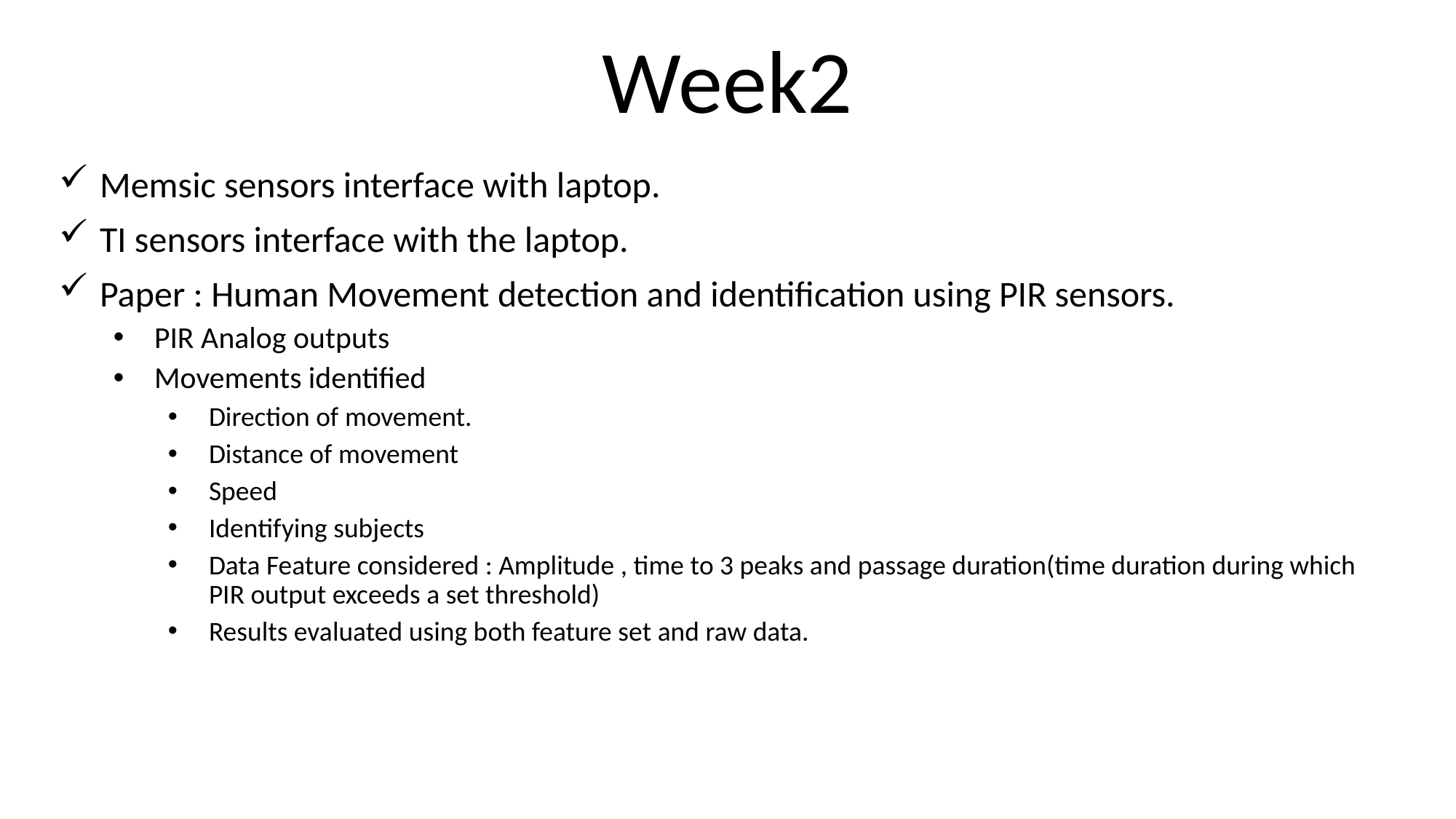

# Week2
Memsic sensors interface with laptop.
TI sensors interface with the laptop.
Paper : Human Movement detection and identification using PIR sensors.
PIR Analog outputs
Movements identified
Direction of movement.
Distance of movement
Speed
Identifying subjects
Data Feature considered : Amplitude , time to 3 peaks and passage duration(time duration during which PIR output exceeds a set threshold)
Results evaluated using both feature set and raw data.